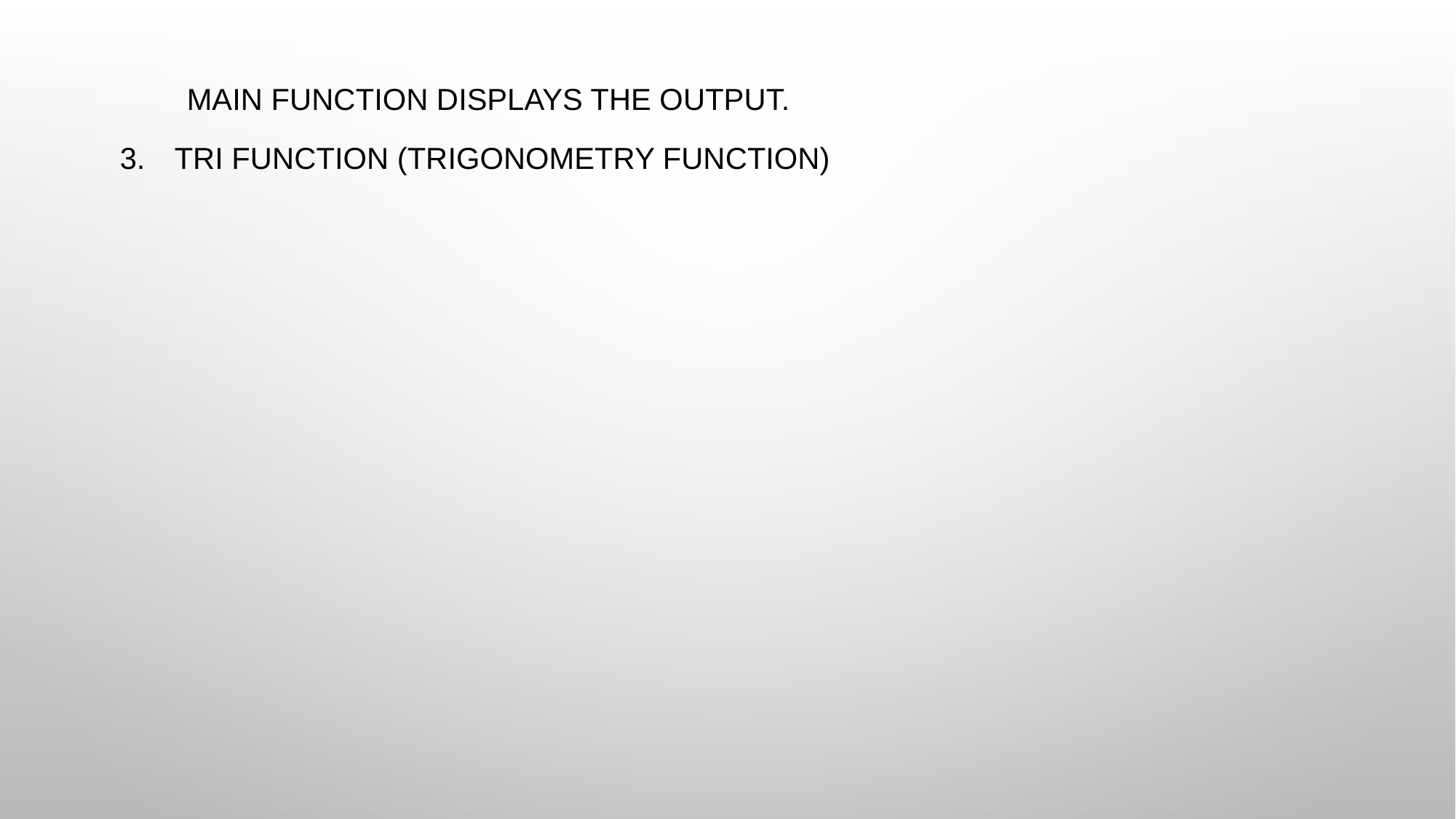

main function displays the output.
Tri function (trigonometry function)